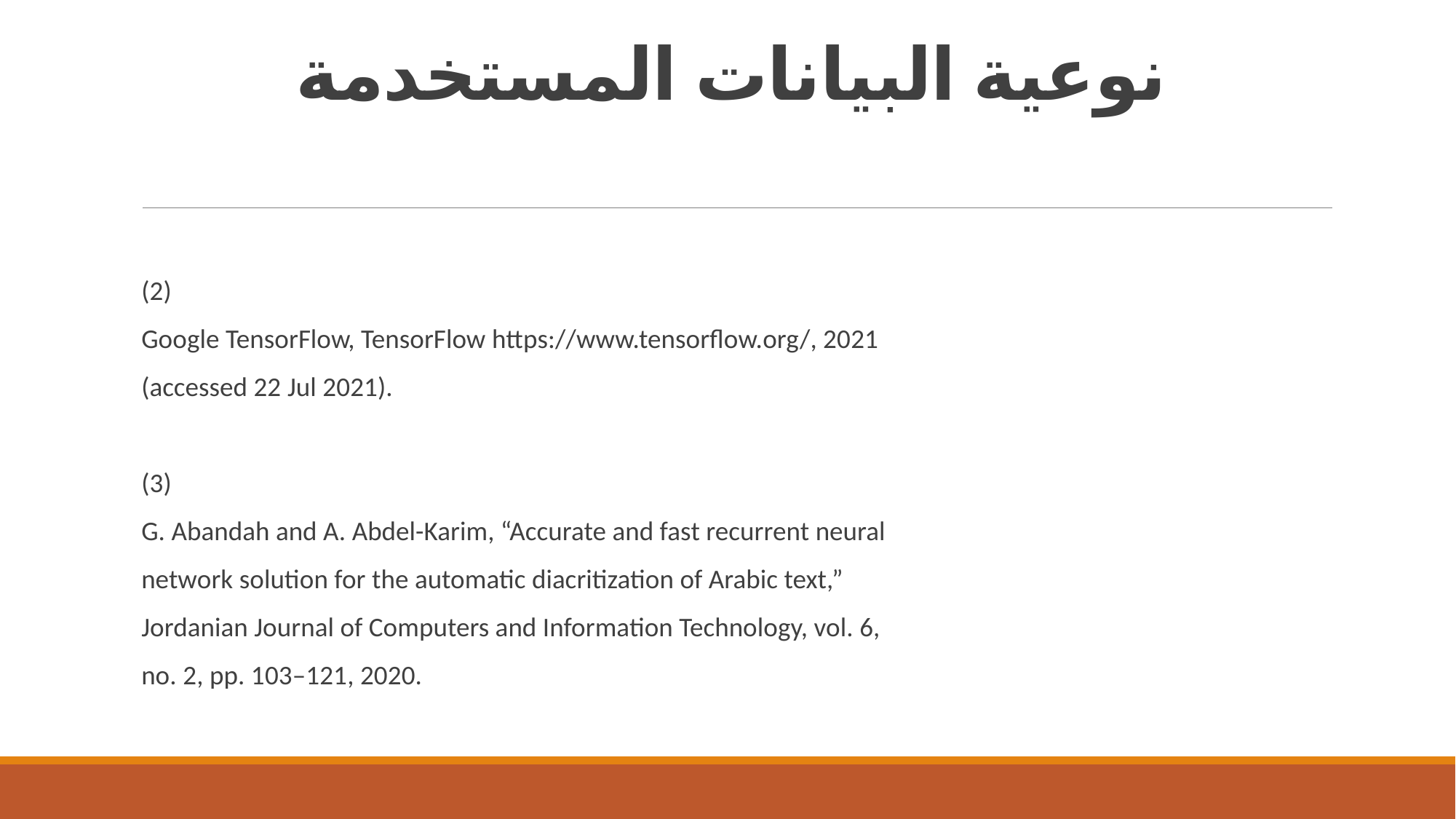

# نوعية البيانات المستخدمة

(2)
Google TensorFlow, TensorFlow https://www.tensorflow.org/, 2021
(accessed 22 Jul 2021).

(3)
G. Abandah and A. Abdel-Karim, “Accurate and fast recurrent neural
network solution for the automatic diacritization of Arabic text,”
Jordanian Journal of Computers and Information Technology, vol. 6,
no. 2, pp. 103–121, 2020.